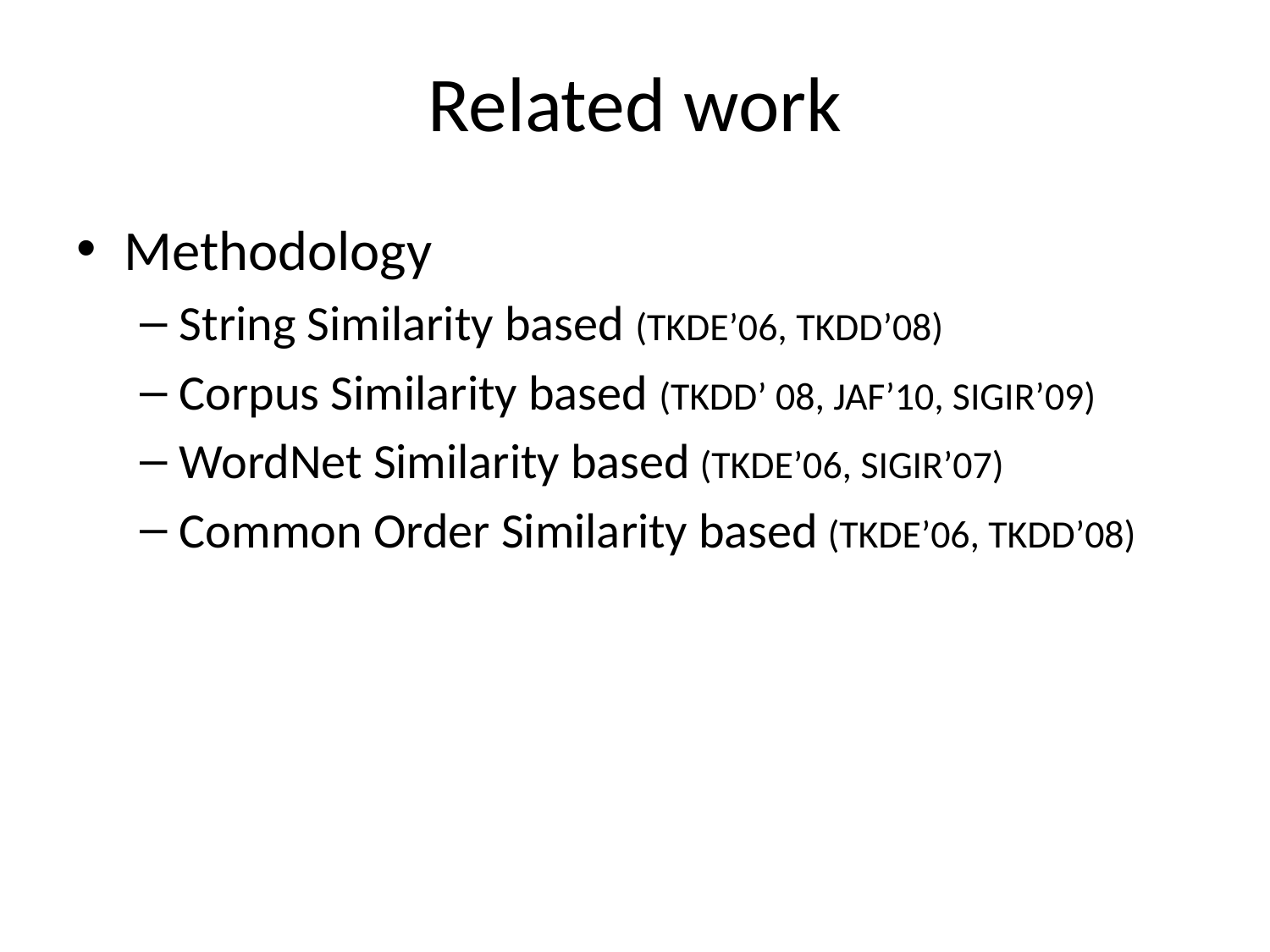

# Related work
Methodology
String Similarity based (TKDE’06, TKDD’08)
Corpus Similarity based (TKDD’ 08, JAF’10, SIGIR’09)
WordNet Similarity based (TKDE’06, SIGIR’07)
Common Order Similarity based (TKDE’06, TKDD’08)